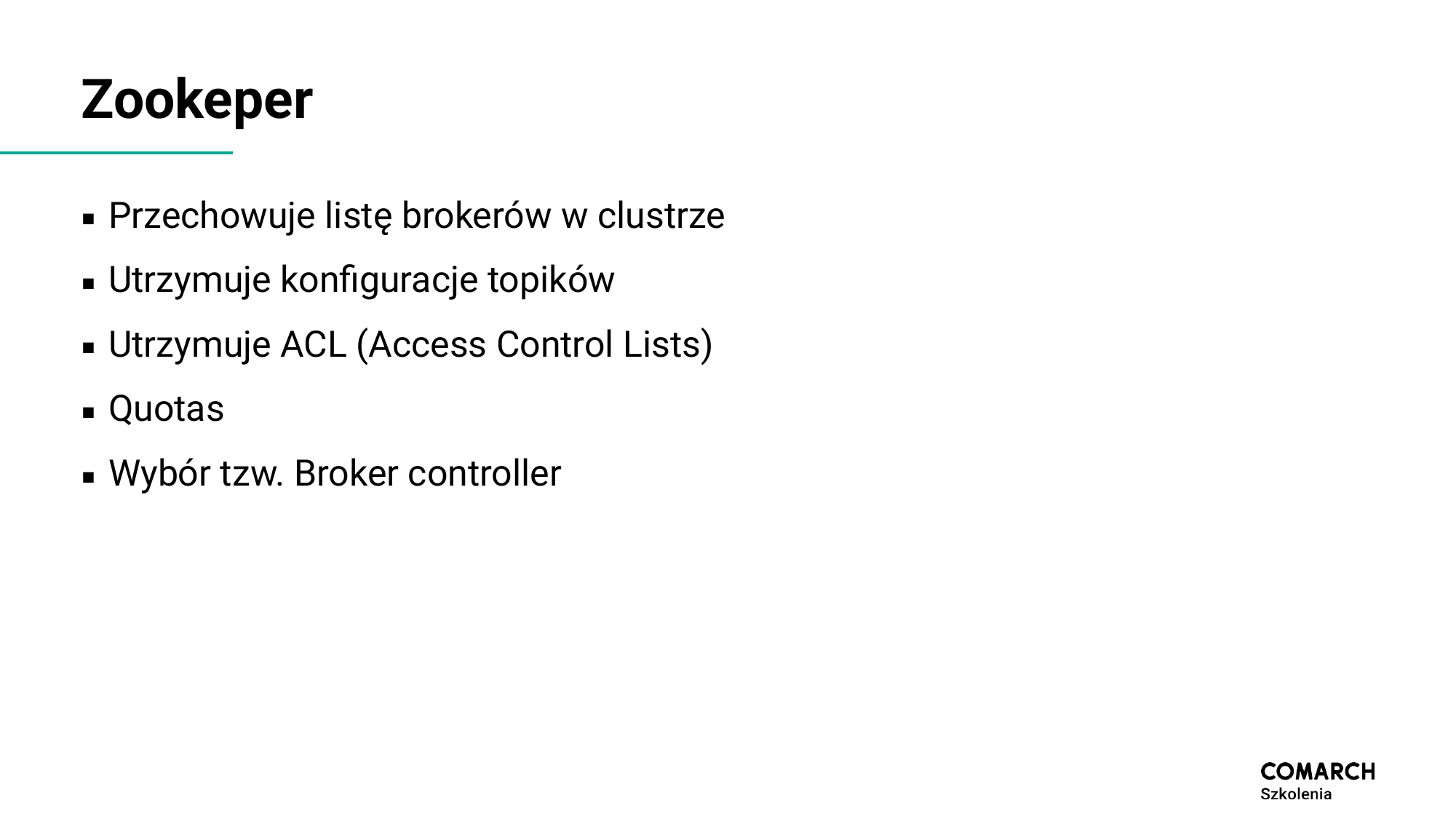

# Zookeper
Przechowuje listę brokerów w clustrze
Utrzymuje konfiguracje topików
Utrzymuje ACL (Access Control Lists)
Quotas
Wybór tzw. Broker controller